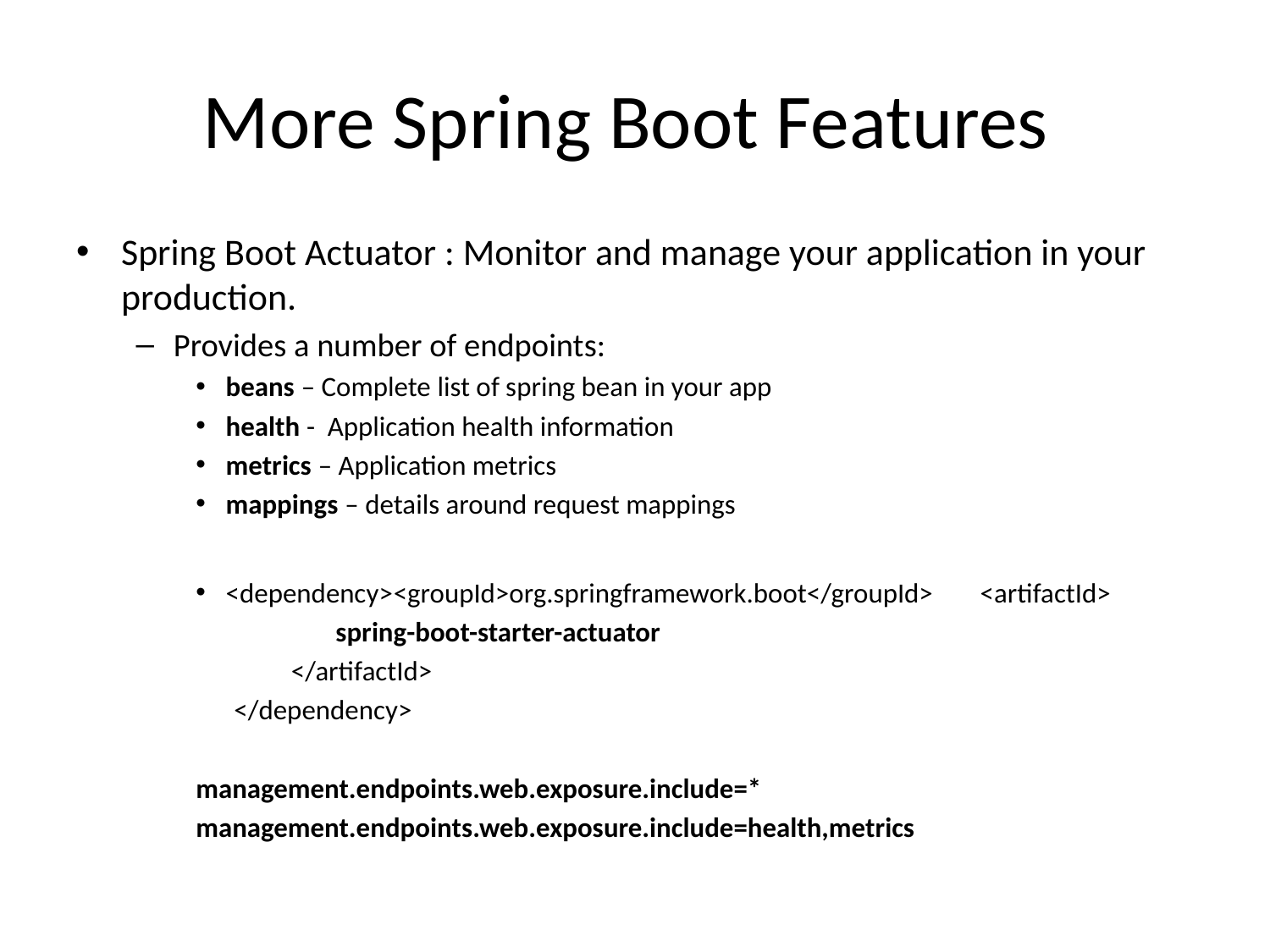

# More Spring Boot Features
Spring Boot Actuator : Monitor and manage your application in your production.
Provides a number of endpoints:
beans – Complete list of spring bean in your app
health -  Application health information
metrics – Application metrics
mappings – details around request mappings

<dependency>		<groupId>org.springframework.boot</groupId>		<artifactId>
                      spring-boot-starter-actuator
               </artifactId>
      </dependency>

management.endpoints.web.exposure.include=*
management.endpoints.web.exposure.include=health,metrics